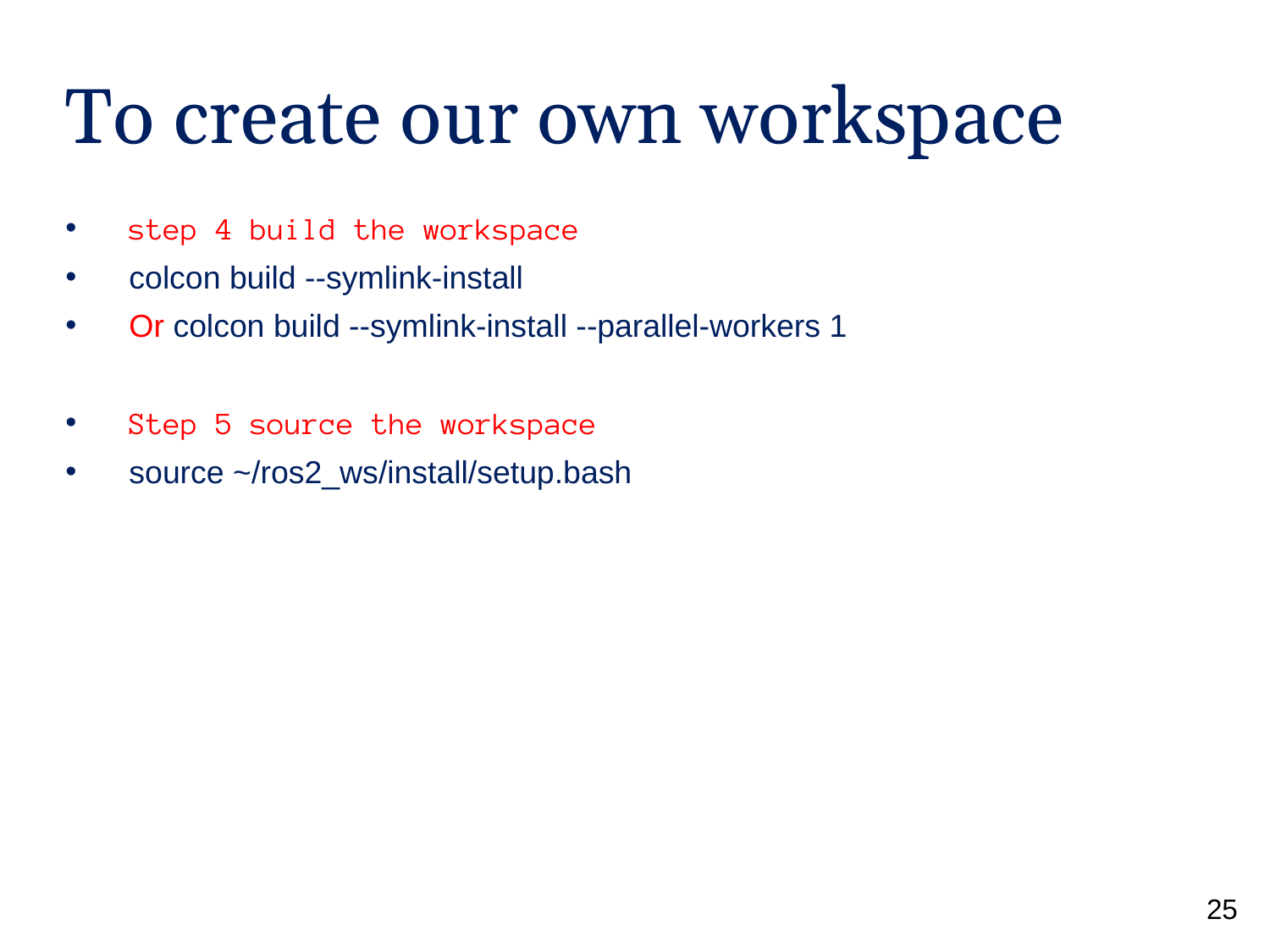

# To create our own workspace
step 4 build the workspace
colcon build --symlink-install
Or colcon build --symlink-install --parallel-workers 1

Step 5 source the workspace
source ~/ros2_ws/install/setup.bash

25